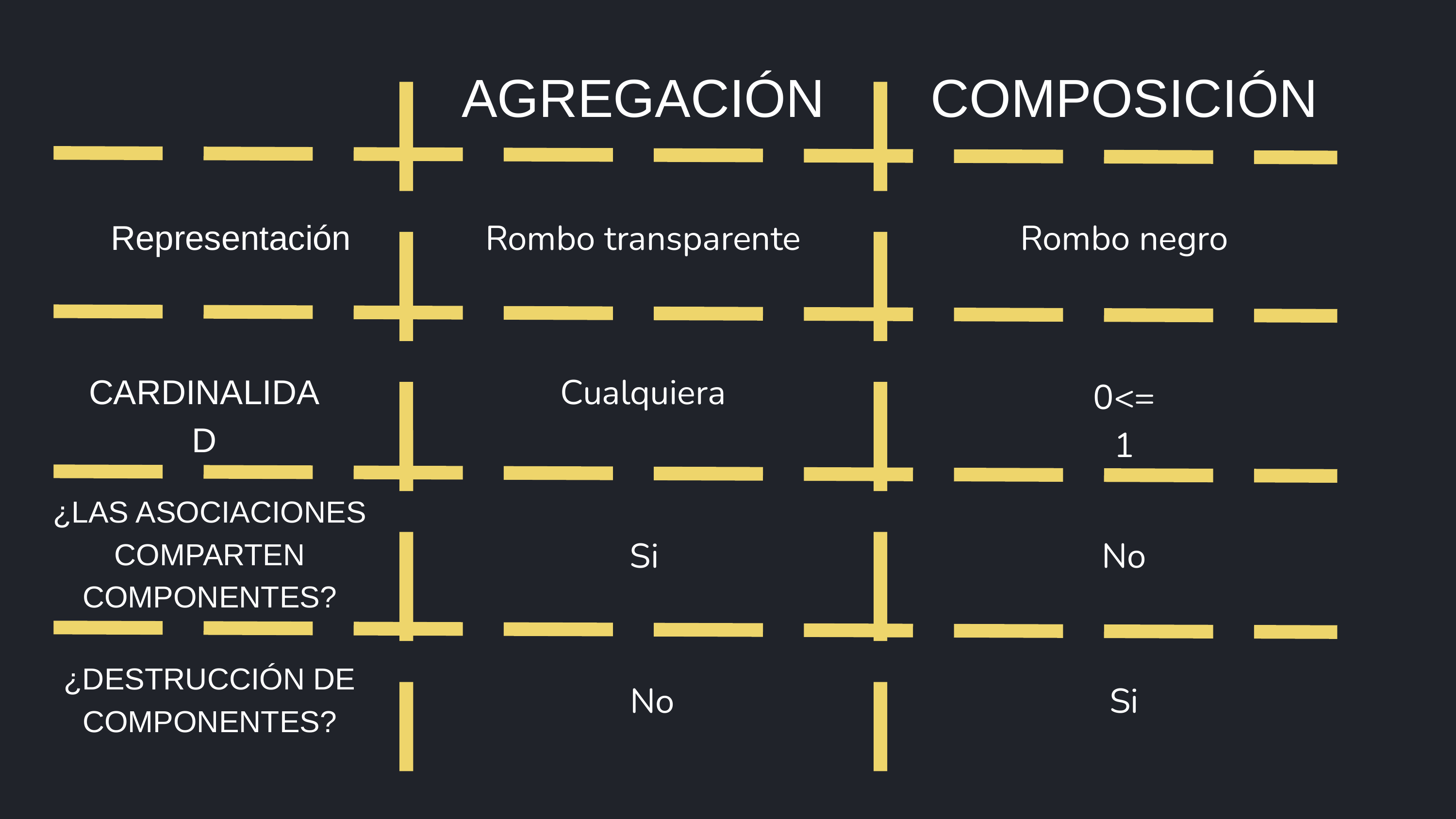

AGREGACIÓN
COMPOSICIÓN

Representación
Rombo transparente
Rombo negro

CARDINALIDAD
Cualquiera
0<=1

¿LAS ASOCIACIONES
COMPARTEN COMPONENTES?
Si
No

¿DESTRUCCIÓN DE COMPONENTES?
No
Si